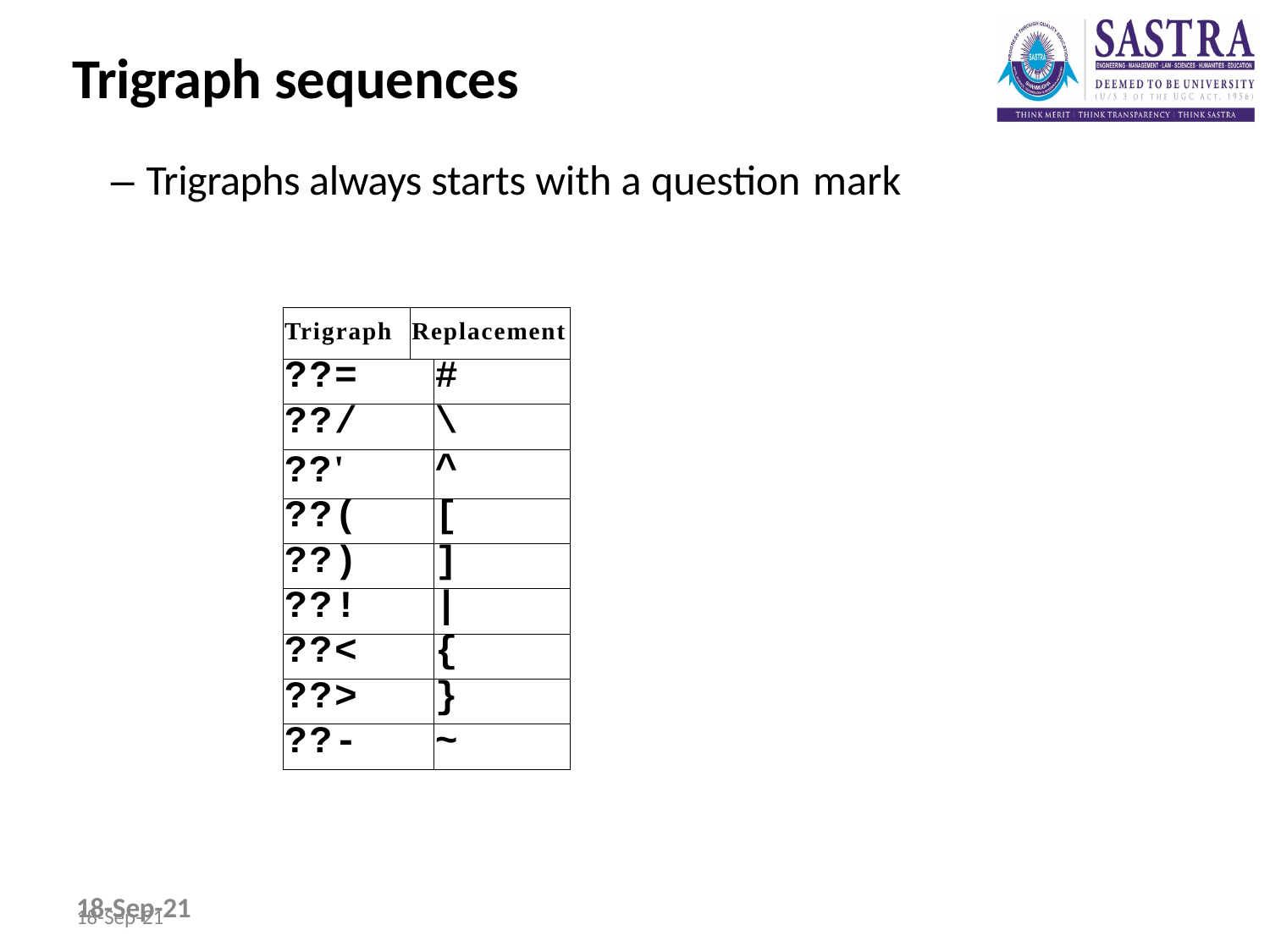

# Trigraph sequences
– Trigraphs always starts with a question mark
| Trigraph | Replacement |  |
| --- | --- | --- |
| ??= |  | # |
| ??/ |  | \ |
| ??' |  | ^ |
| ??( |  | [ |
| ??) |  | ] |
| ??! |  | | |
| ??< |  | { |
| ??> |  | } |
| ??- |  | ~ |
18-Sep-21
18-Sep-21